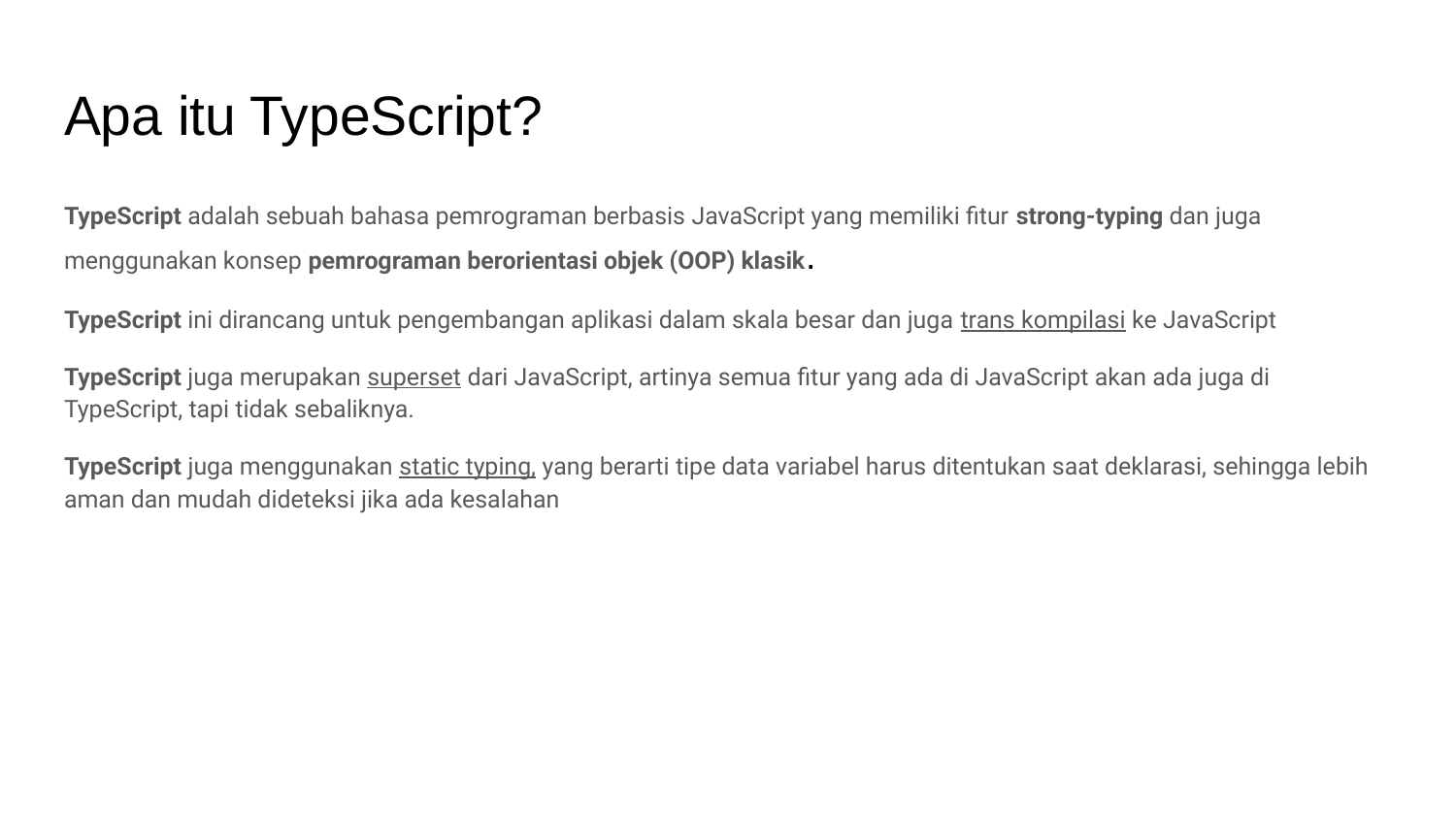

# Apa itu TypeScript?
TypeScript adalah sebuah bahasa pemrograman berbasis JavaScript yang memiliki fitur strong-typing dan juga menggunakan konsep pemrograman berorientasi objek (OOP) klasik.
TypeScript ini dirancang untuk pengembangan aplikasi dalam skala besar dan juga trans kompilasi ke JavaScript
TypeScript juga merupakan superset dari JavaScript, artinya semua fitur yang ada di JavaScript akan ada juga di TypeScript, tapi tidak sebaliknya.
TypeScript juga menggunakan static typing, yang berarti tipe data variabel harus ditentukan saat deklarasi, sehingga lebih aman dan mudah dideteksi jika ada kesalahan